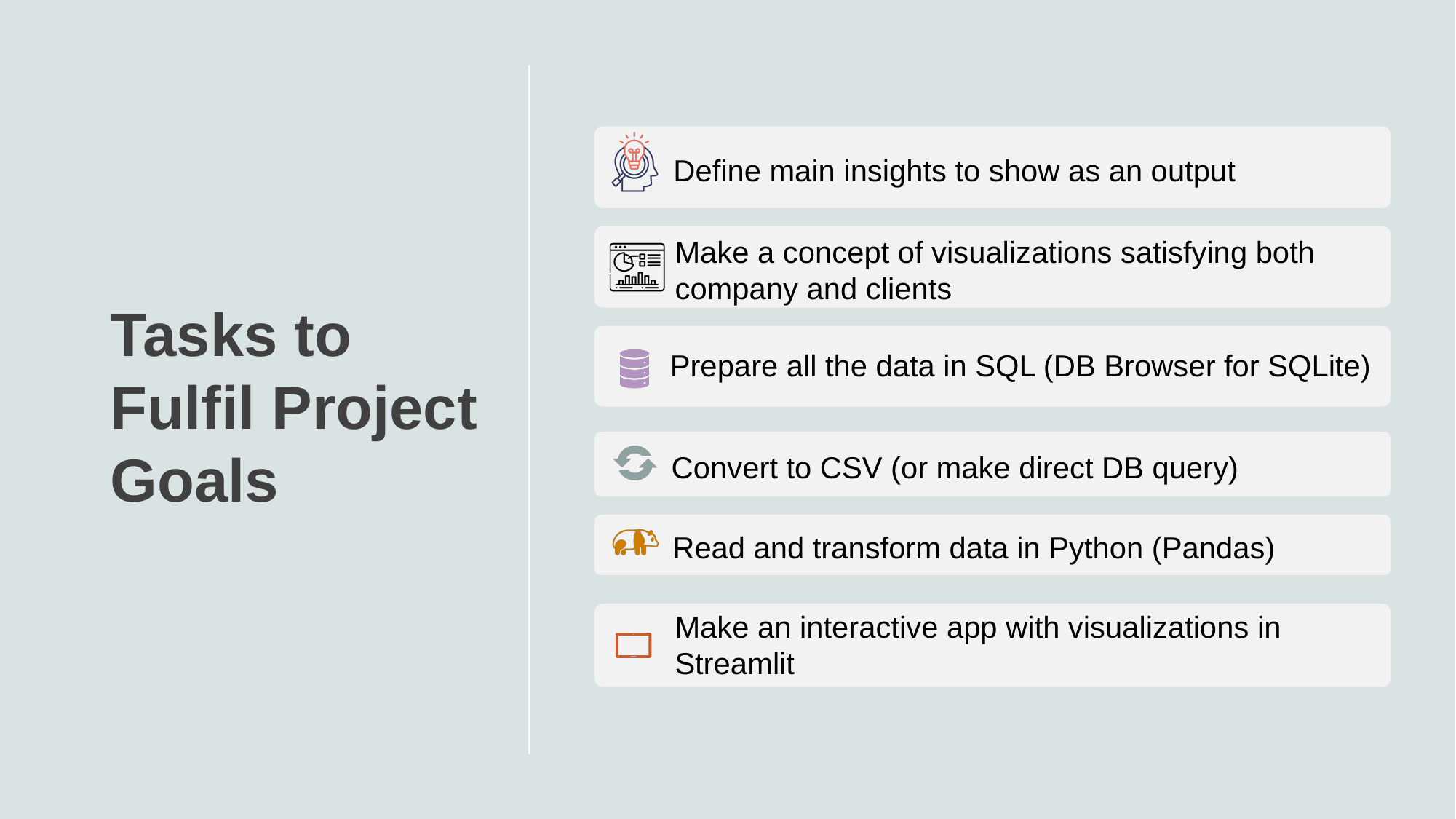

Define main insights to show as an output
Make a concept of visualizations satisfying both company and clients
Prepare all the data in SQL (DB Browser for SQLite)
Convert to CSV (or make direct DB query)
Read and transform data in Python (Pandas)
Make an interactive app with visualizations in Streamlit
# Tasks to Fulfil Project Goals